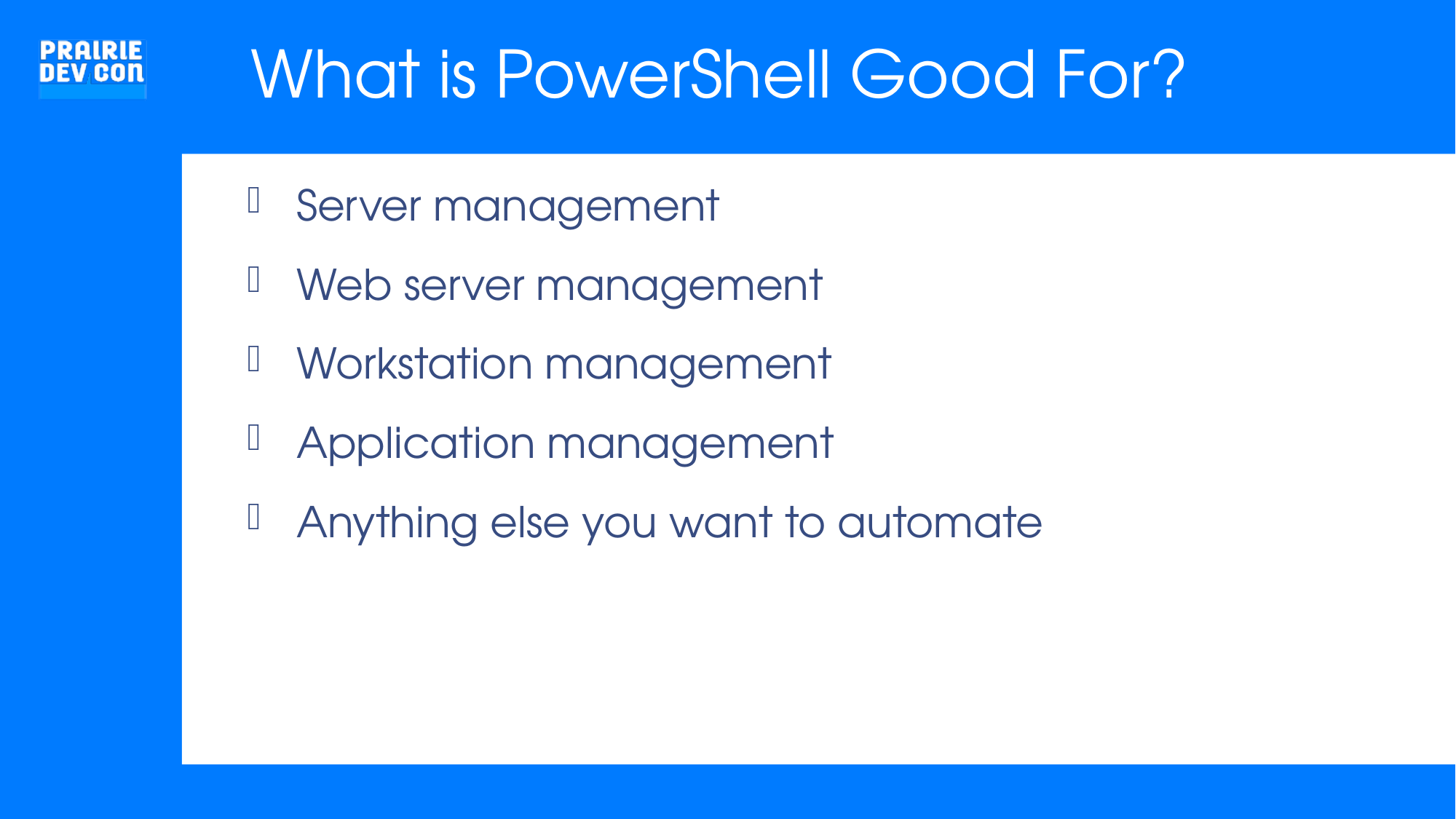

# What is PowerShell Good For?
Server management
Web server management
Workstation management
Application management
Anything else you want to automate